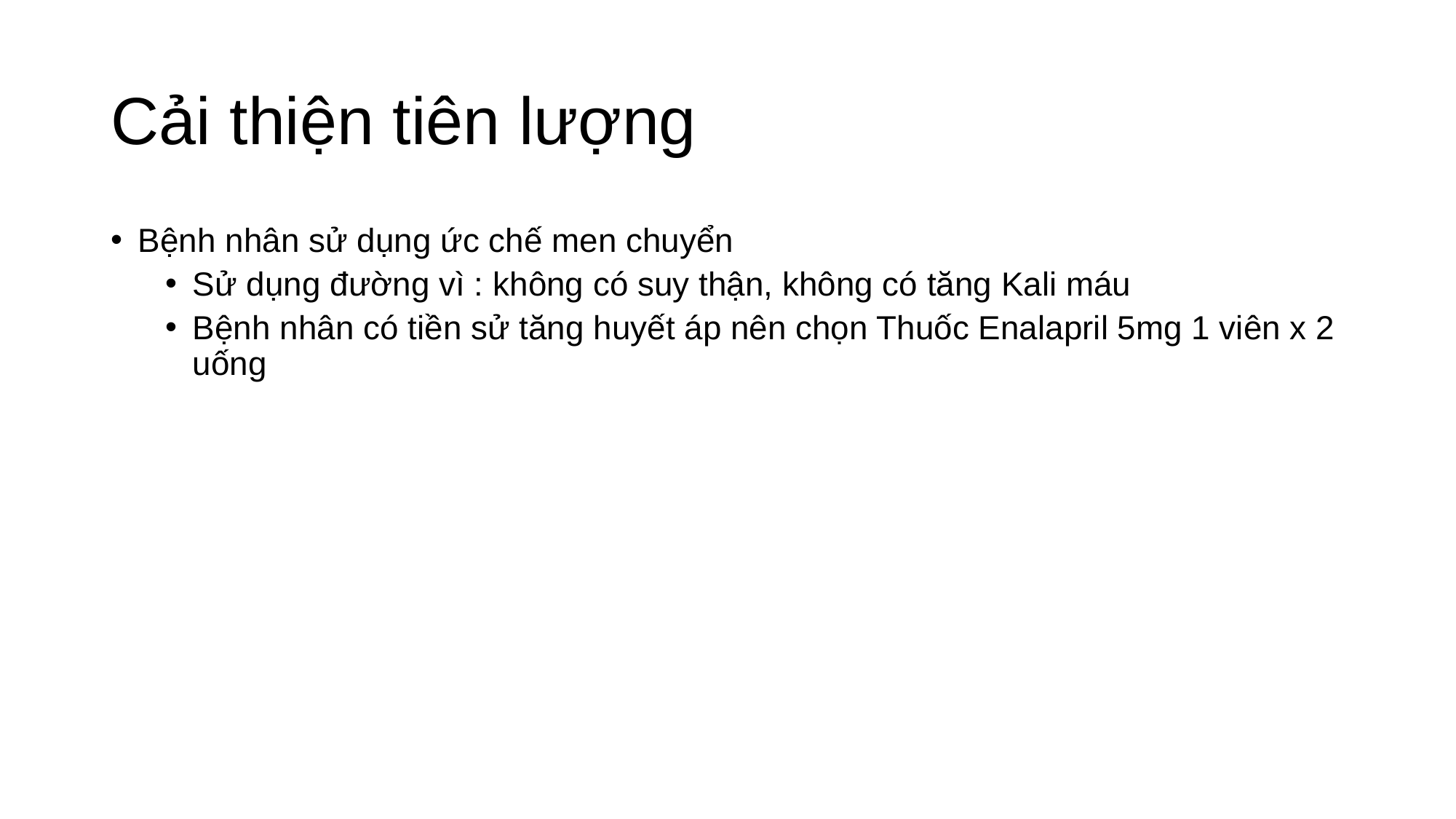

# Cải thiện tiên lượng
Bệnh nhân sử dụng ức chế men chuyển
Sử dụng đường vì : không có suy thận, không có tăng Kali máu
Bệnh nhân có tiền sử tăng huyết áp nên chọn Thuốc Enalapril 5mg 1 viên x 2 uống